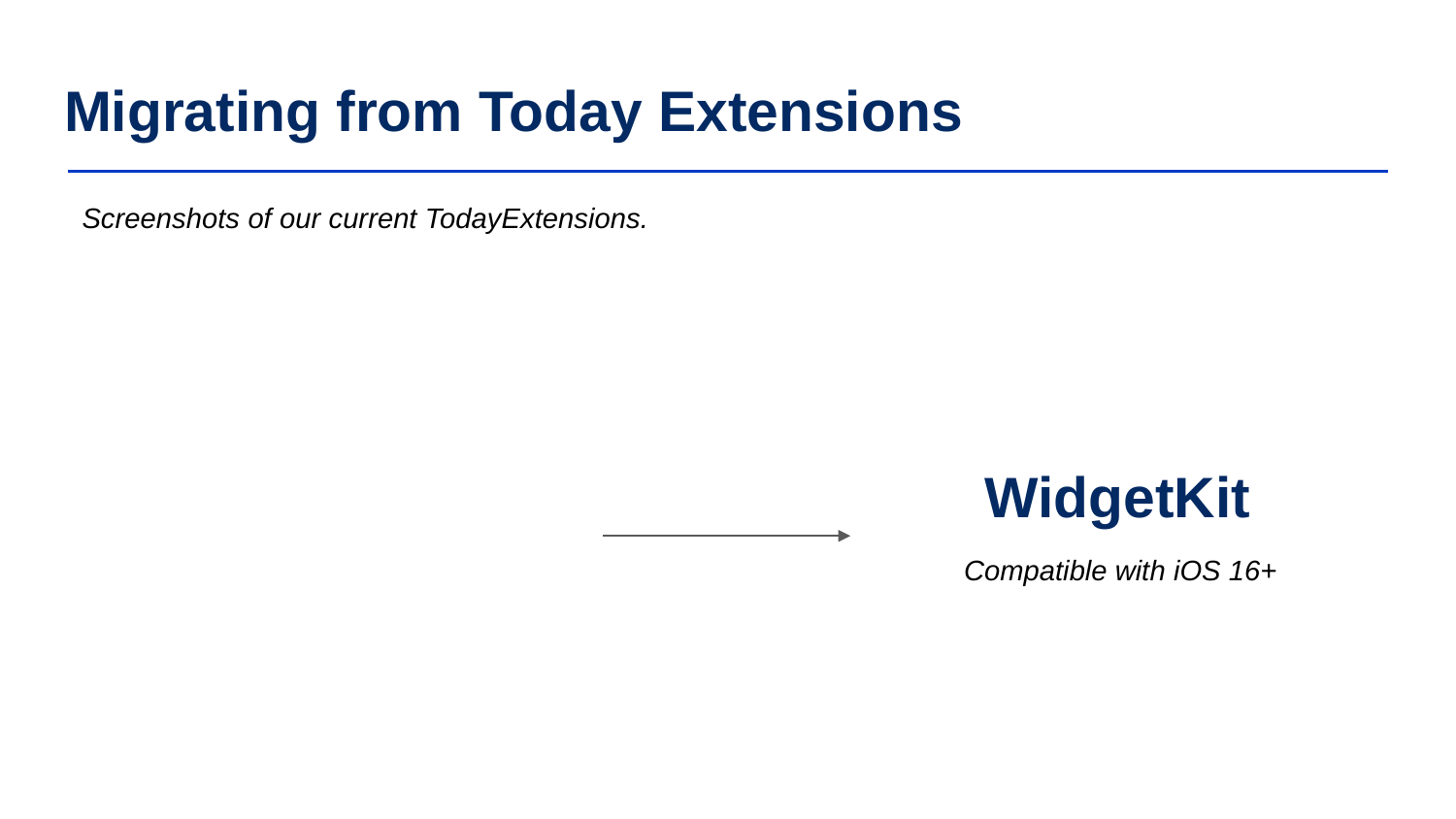

# Migrating from Today Extensions
Screenshots of our current TodayExtensions.
WidgetKit
Compatible with iOS 16+